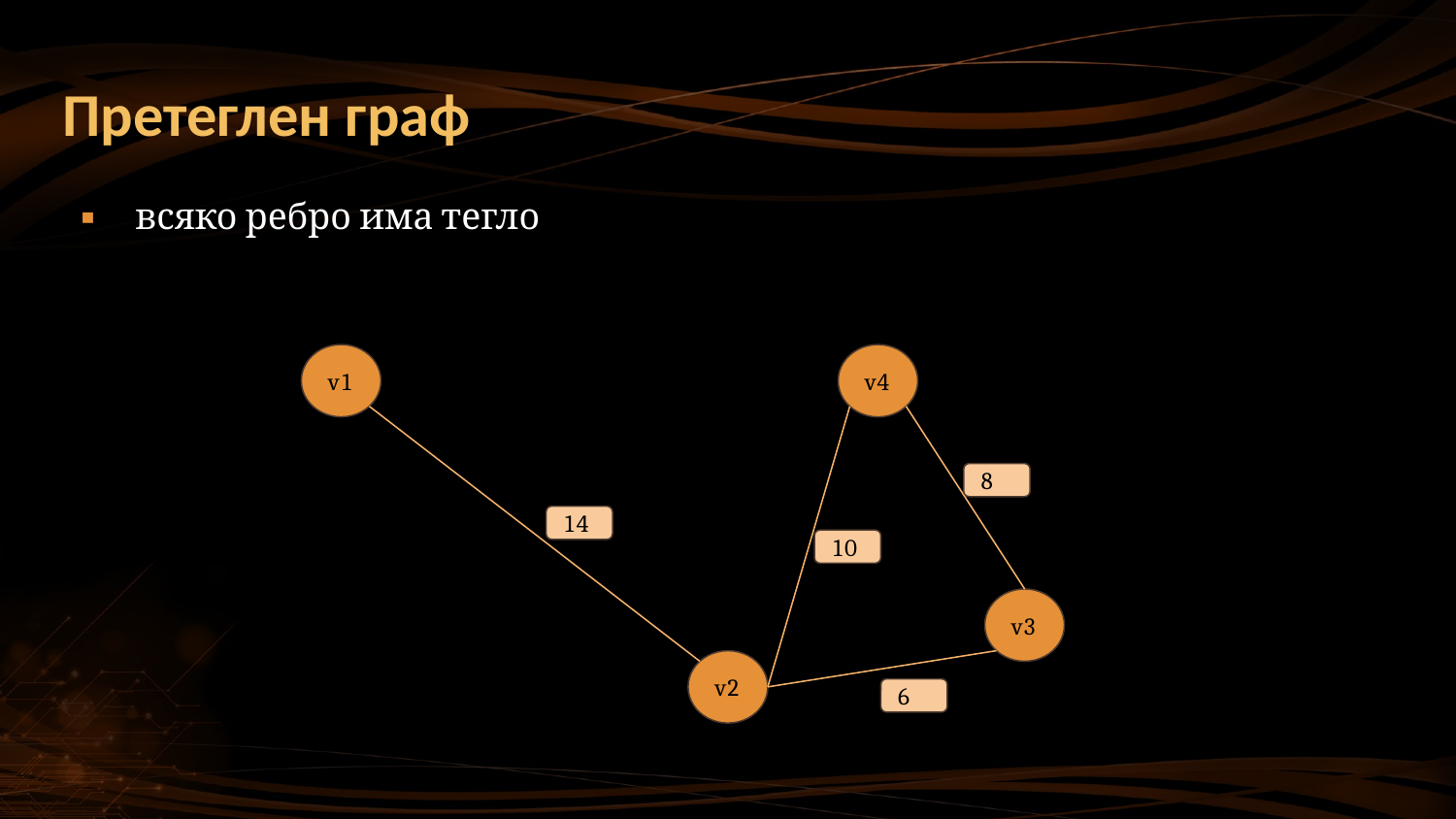

# Претеглен граф
всяко ребро има тегло
v1
v4
8
14
10
v3
v2
6